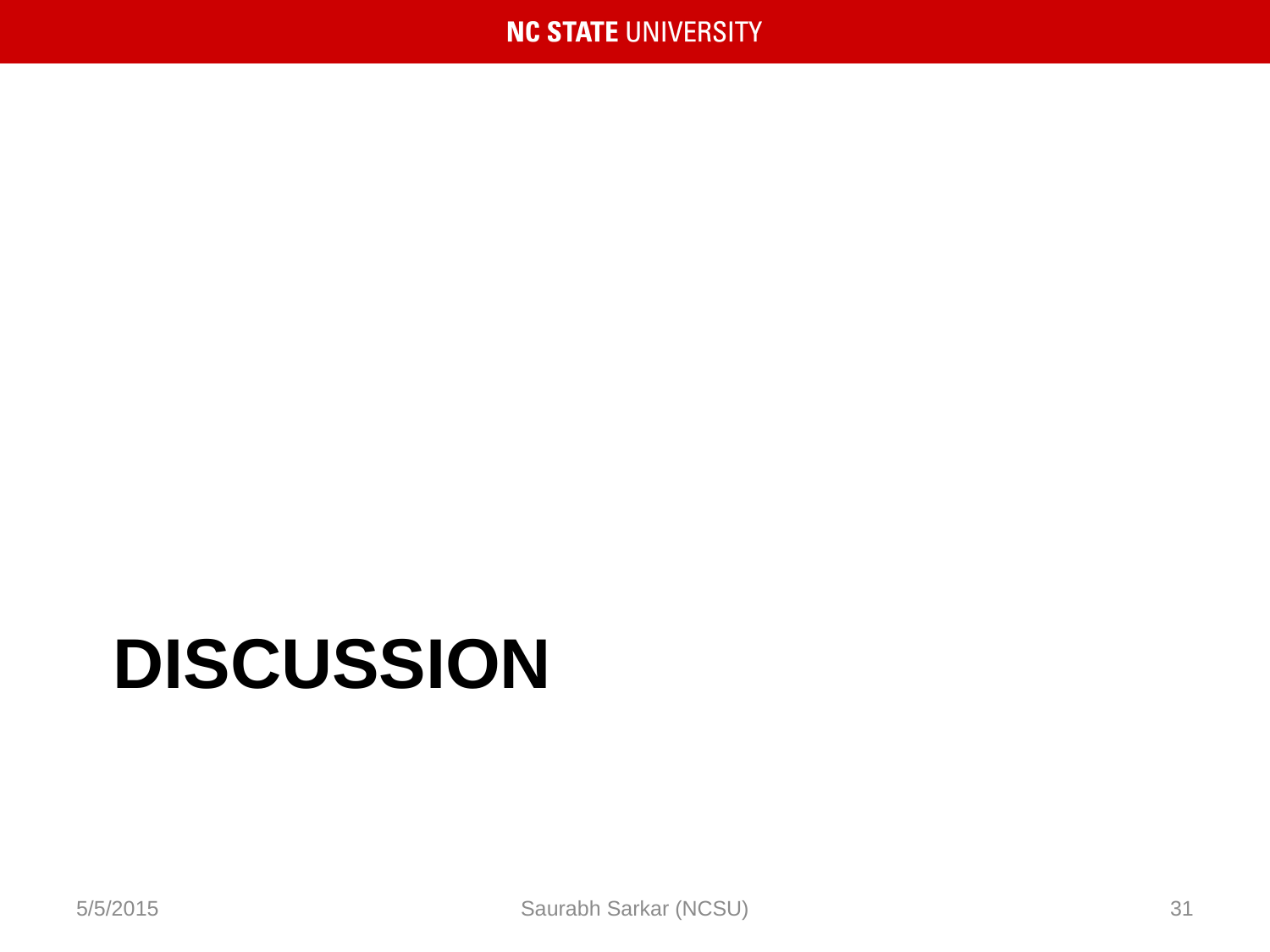

# DISCUSSION
5/5/2015
Saurabh Sarkar (NCSU)
31